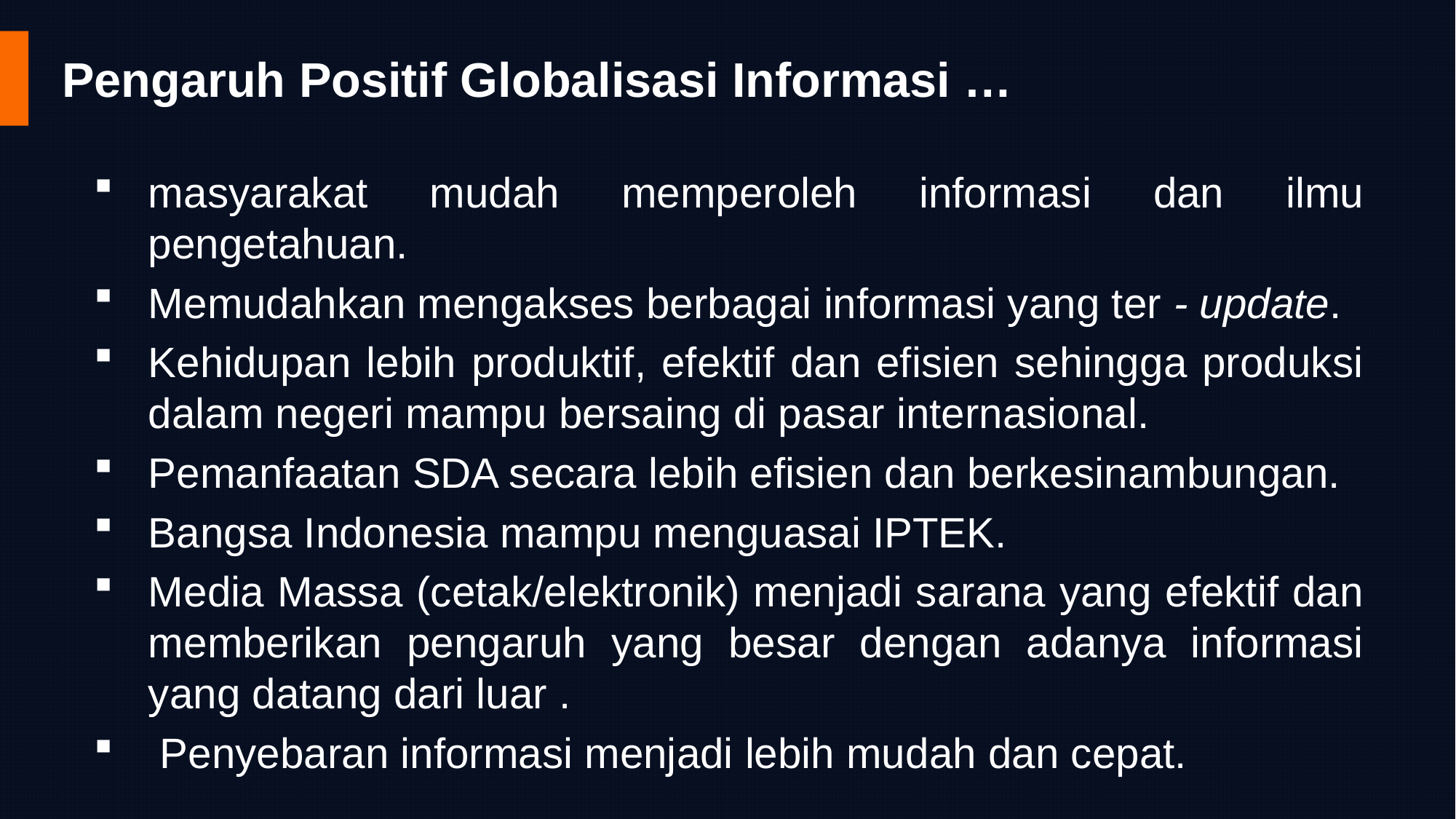

# Pengaruh Positif Globalisasi Informasi …
masyarakat mudah memperoleh informasi dan ilmu pengetahuan.
Memudahkan mengakses berbagai informasi yang ter - update.
Kehidupan lebih produktif, efektif dan efisien sehingga produksi dalam negeri mampu bersaing di pasar internasional.
Pemanfaatan SDA secara lebih efisien dan berkesinambungan.
Bangsa Indonesia mampu menguasai IPTEK.
Media Massa (cetak/elektronik) menjadi sarana yang efektif dan memberikan pengaruh yang besar dengan adanya informasi yang datang dari luar .
 Penyebaran informasi menjadi lebih mudah dan cepat.